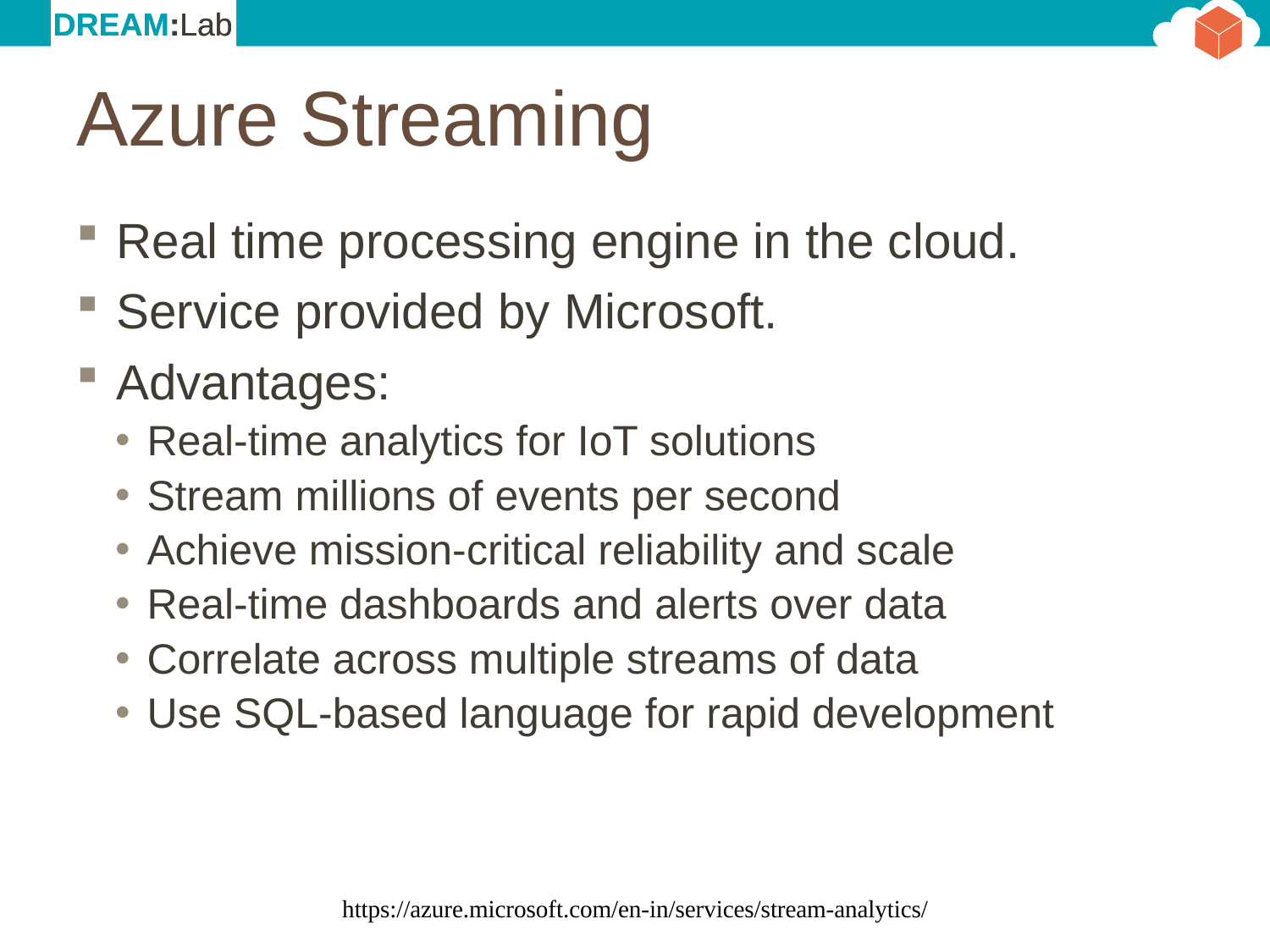

# Azure Streaming
Real time processing engine in the cloud.
Service provided by Microsoft.
Advantages:
Real-time analytics for IoT solutions
Stream millions of events per second
Achieve mission-critical reliability and scale
Real-time dashboards and alerts over data
Correlate across multiple streams of data
Use SQL-based language for rapid development

https://azure.microsoft.com/en-in/services/stream-analytics/